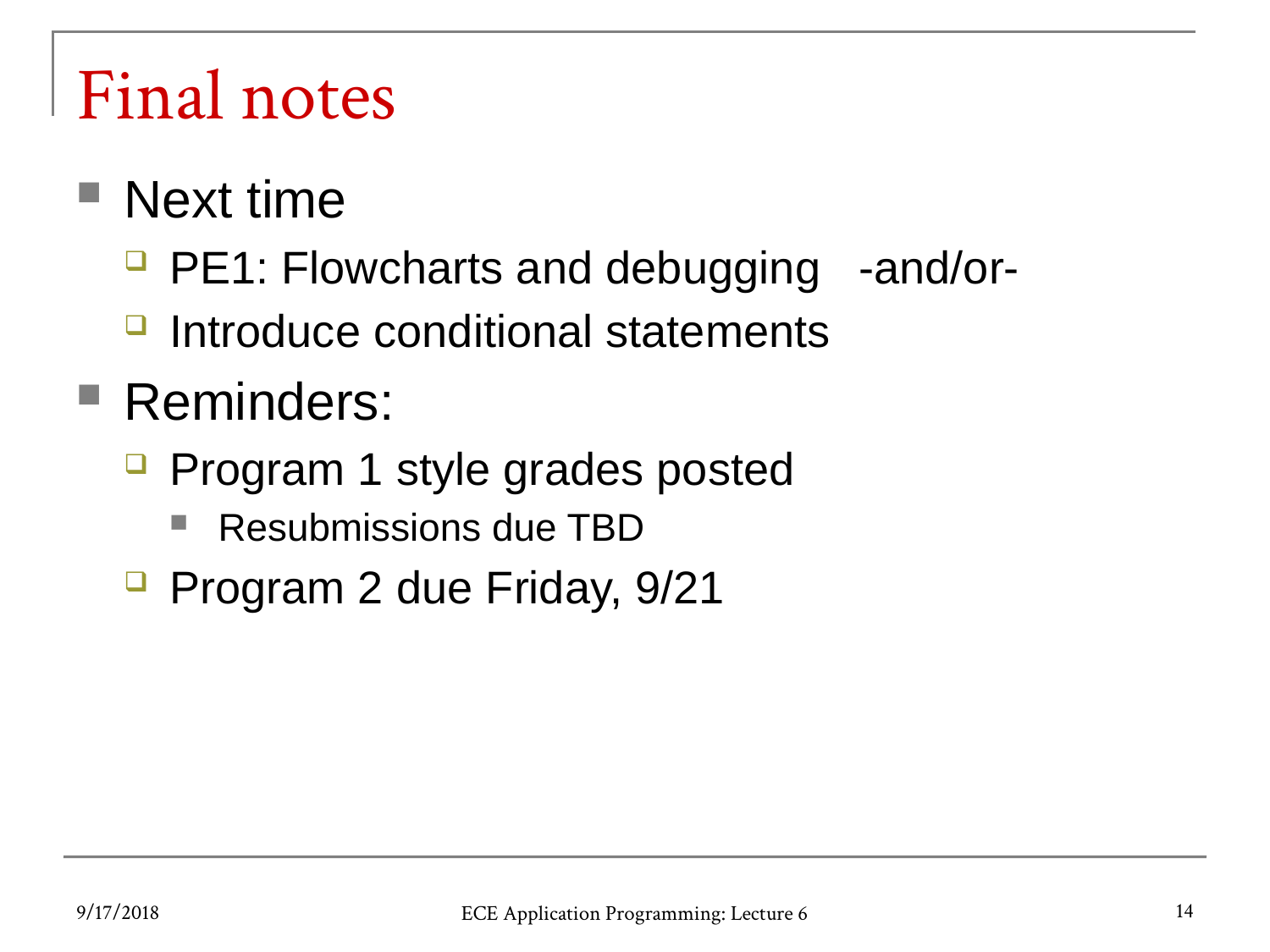

# Final notes
Next time
PE1: Flowcharts and debugging   -and/or-
Introduce conditional statements
Reminders:
Program 1 style grades posted
Resubmissions due TBD
Program 2 due Friday, 9/21

9/17/2018
14
ECE Application Programming: Lecture 6